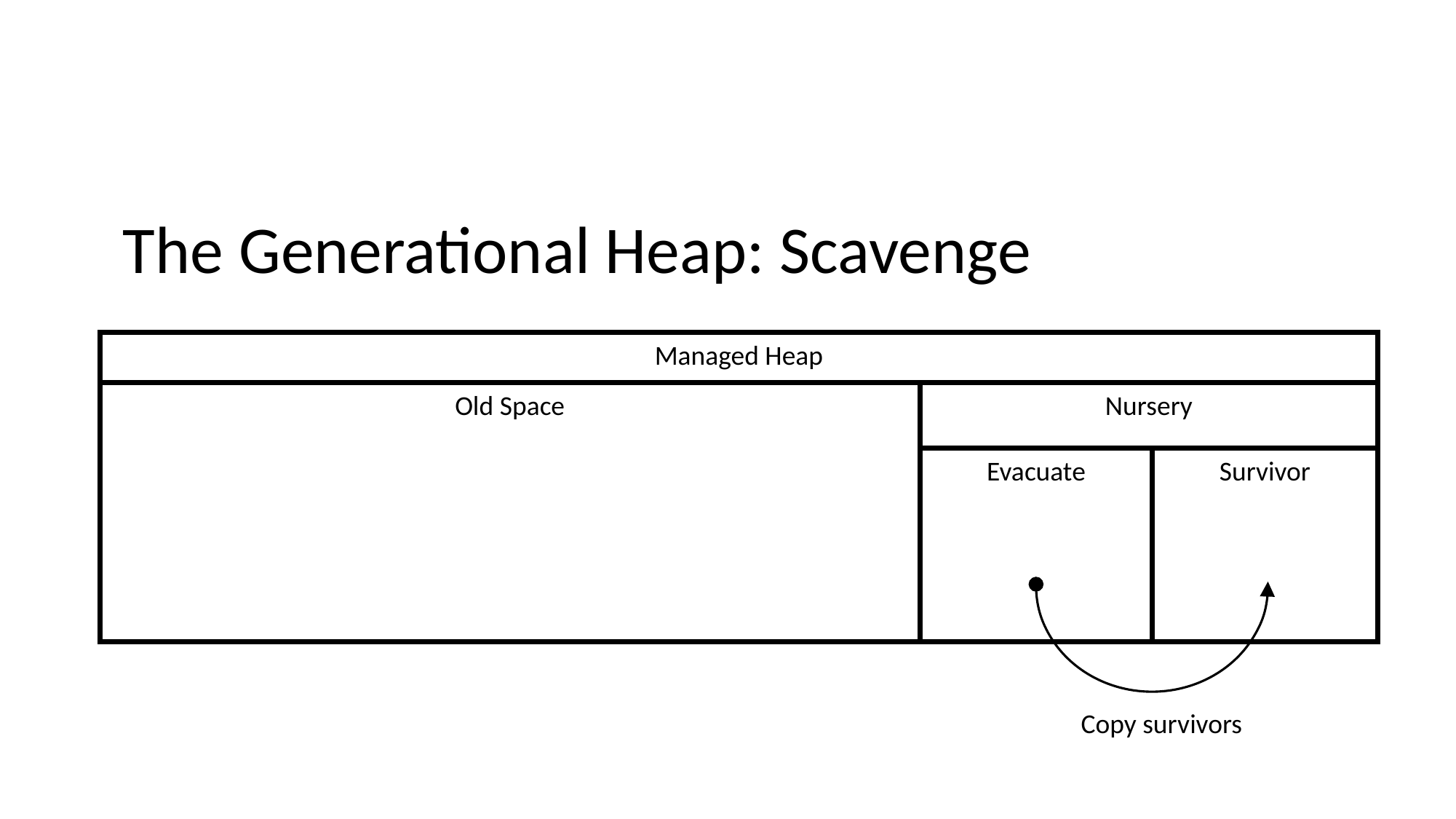

The Generational Heap: Scavenge
Managed Heap
Old Space
Nursery
Evacuate
Survivor

Copy survivors